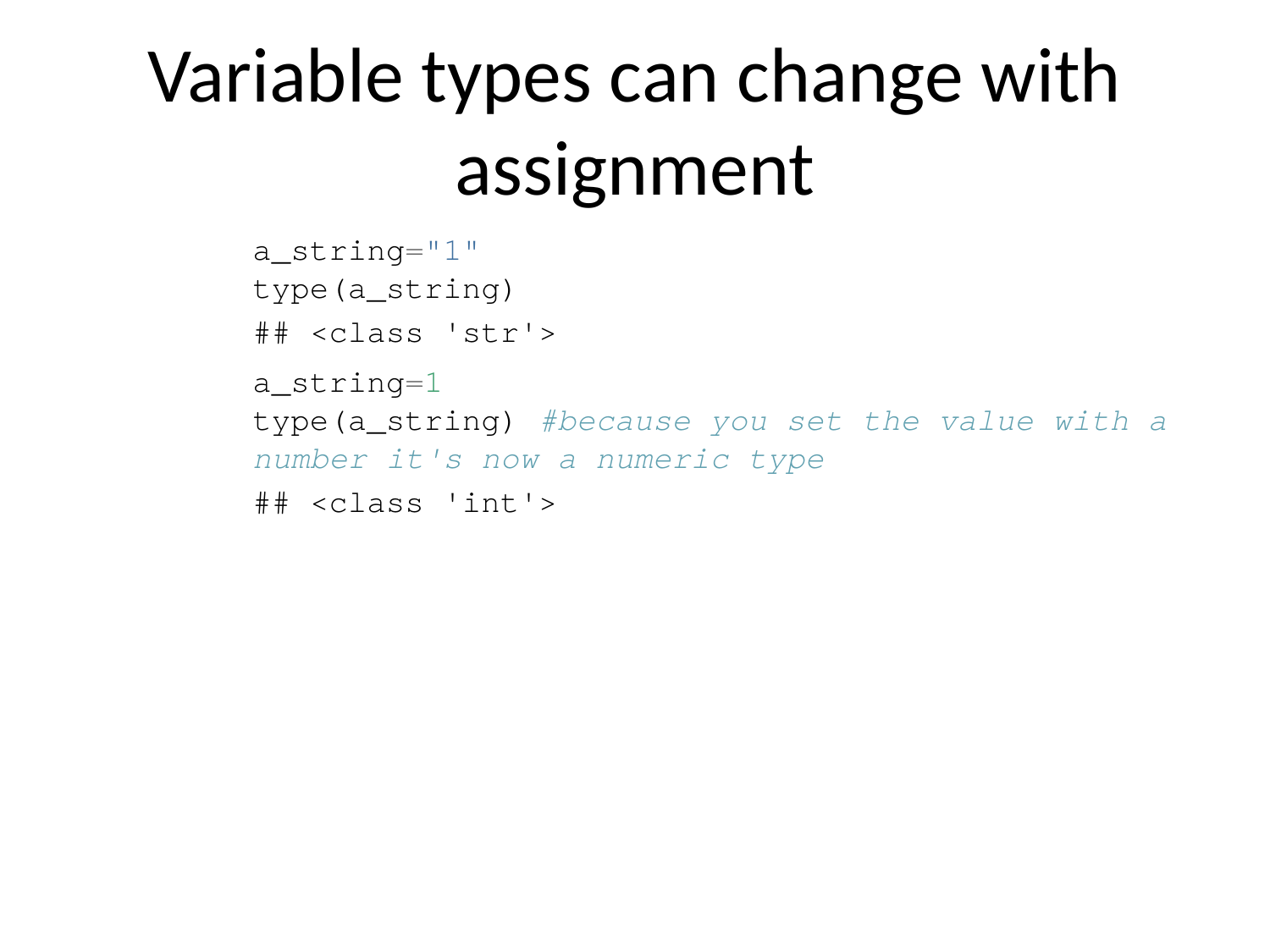

# Variable types can change with assignment
a_string="1"
type(a_string)
## <class 'str'>
a_string=1
type(a_string) #because you set the value with a number it's now a numeric type
## <class 'int'>